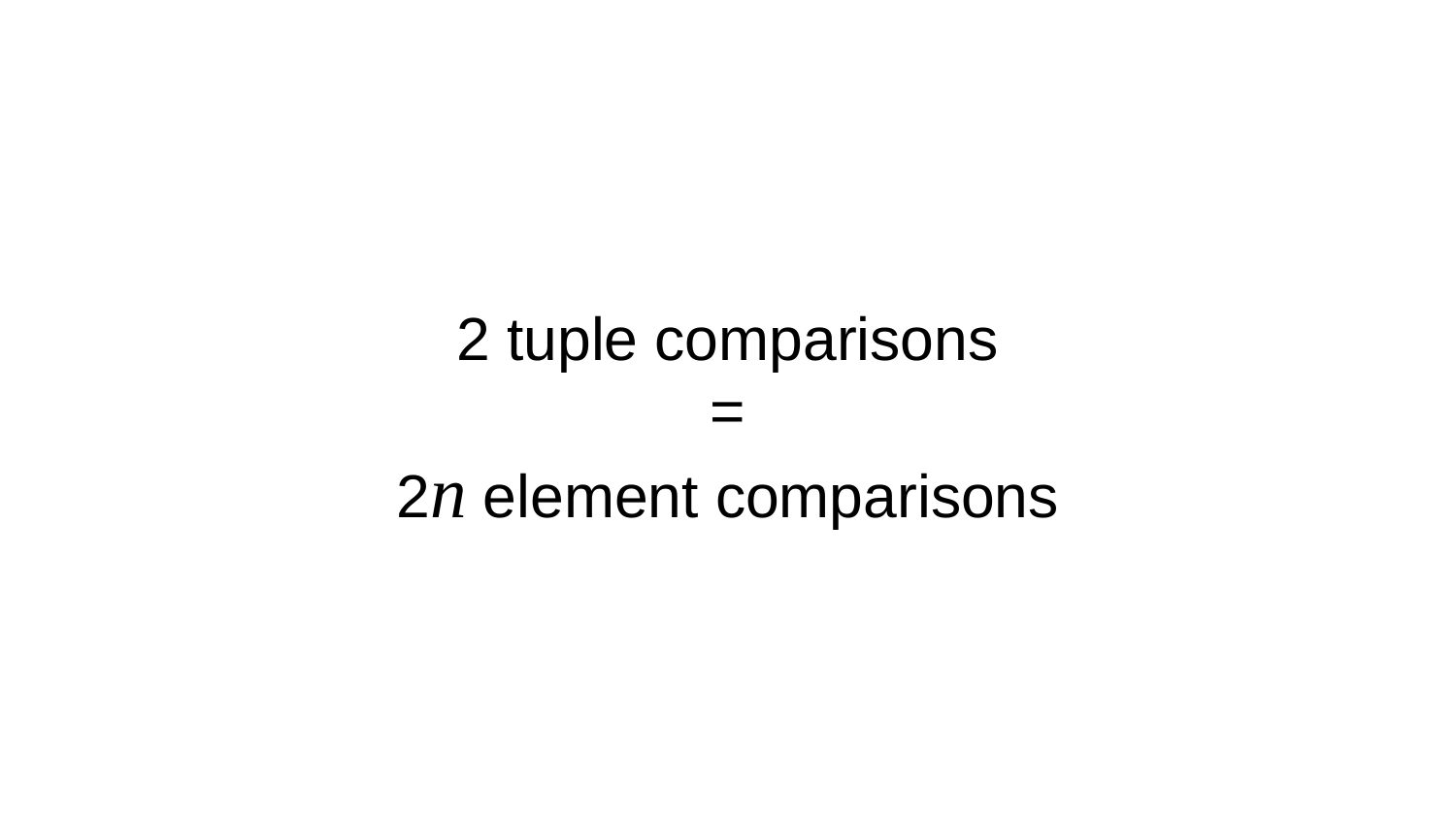

2 tuple comparisons
=
2n element comparisons